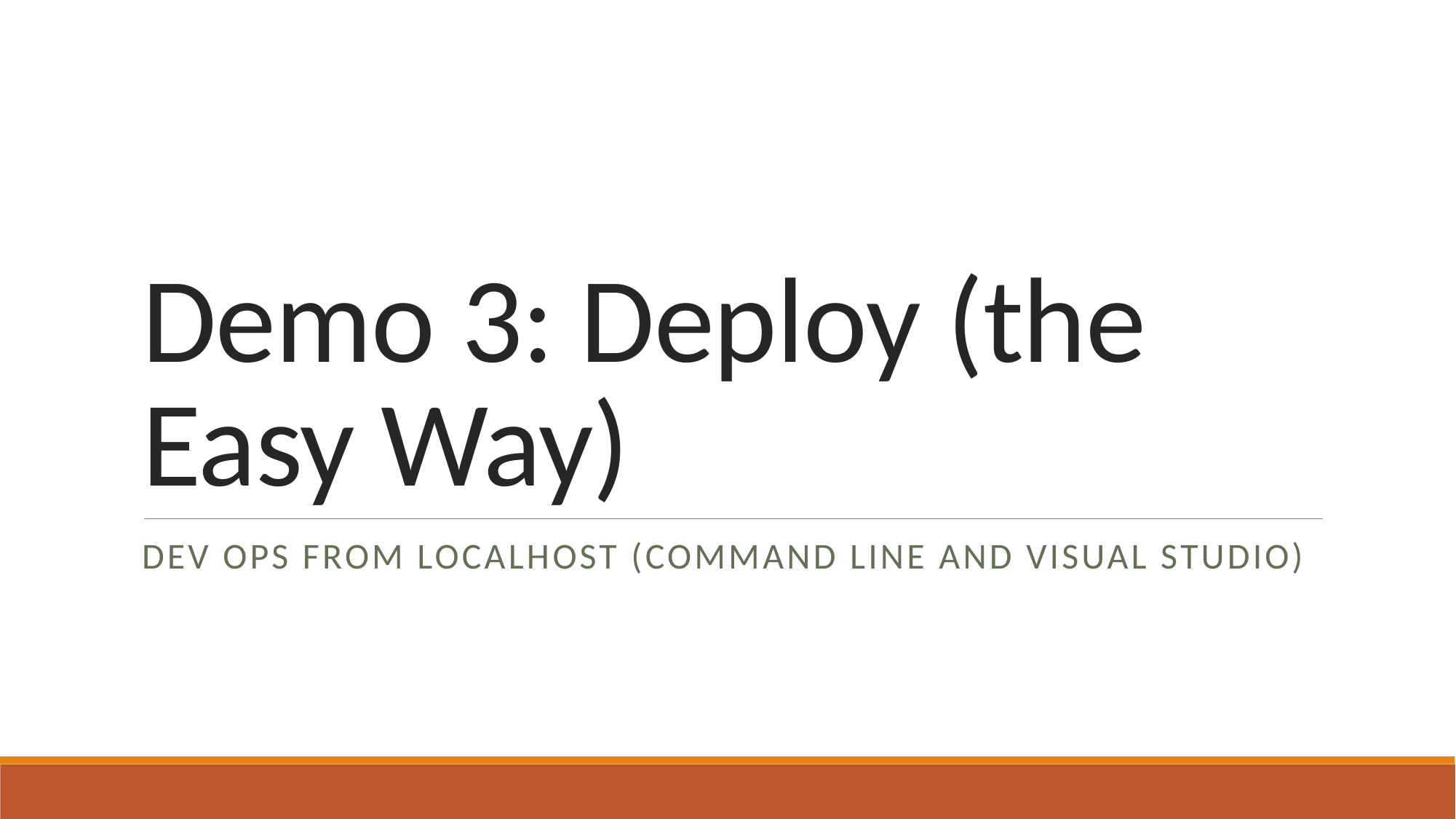

# Demo 3: Deploy (the Easy Way)
DEV OPS FROM LOCALHOST (Command Line and Visual Studio)